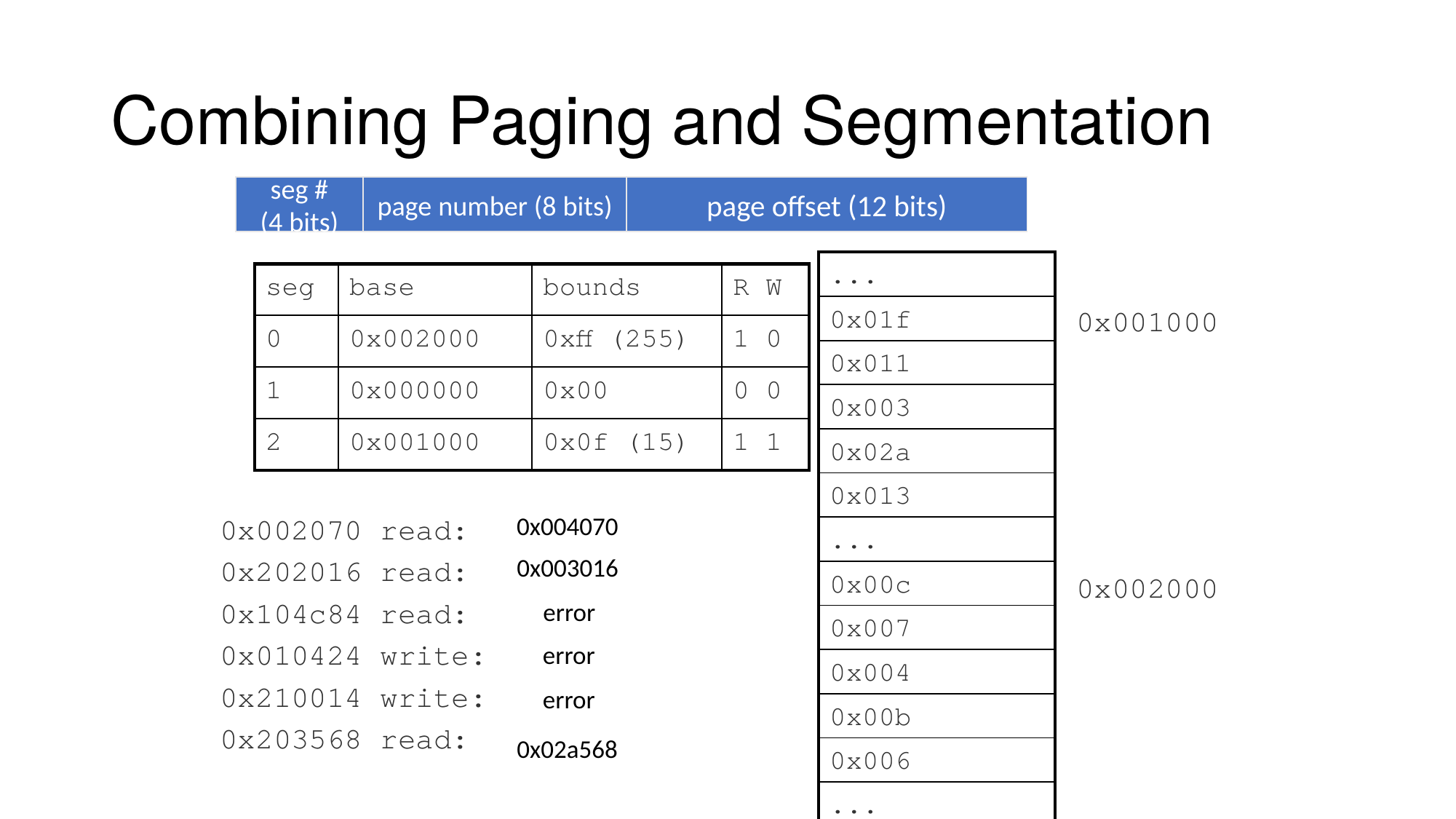

# Combining Paging and Segmentation
seg #
(4 bits)
page number (8 bits)
page offset (12 bits)
| ... |
| --- |
| 0x01f |
| 0x011 |
| 0x003 |
| 0x02a |
| 0x013 |
| ... |
| 0x00c |
| 0x007 |
| 0x004 |
| 0x00b |
| 0x006 |
| ... |
| seg | base | bounds | R W |
| --- | --- | --- | --- |
| 0 | 0x002000 | 0xff (255) | 1 0 |
| 1 | 0x000000 | 0x00 | 0 0 |
| 2 | 0x001000 | 0x0f (15) | 1 1 |
0x001000
0x002070 read:
0x202016 read:
0x104c84 read:
0x010424 write:
0x210014 write:
0x203568 read:
0x004070
0x003016
0x002000
error
error
error
0x02a568